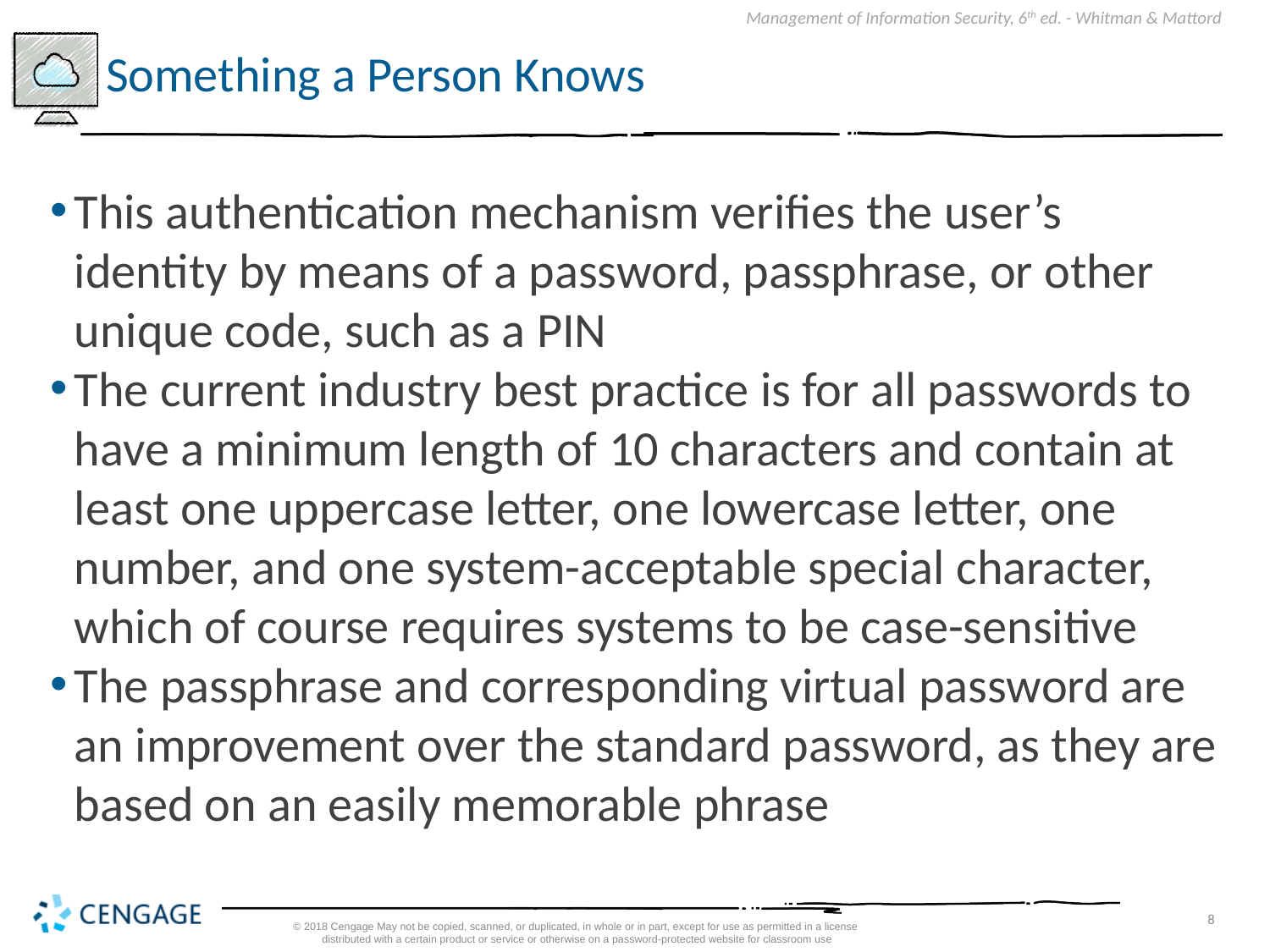

# Something a Person Knows
This authentication mechanism verifies the user’s identity by means of a password, passphrase, or other unique code, such as a PIN
The current industry best practice is for all passwords to have a minimum length of 10 characters and contain at least one uppercase letter, one lowercase letter, one number, and one system-acceptable special character, which of course requires systems to be case-sensitive
The passphrase and corresponding virtual password are an improvement over the standard password, as they are based on an easily memorable phrase